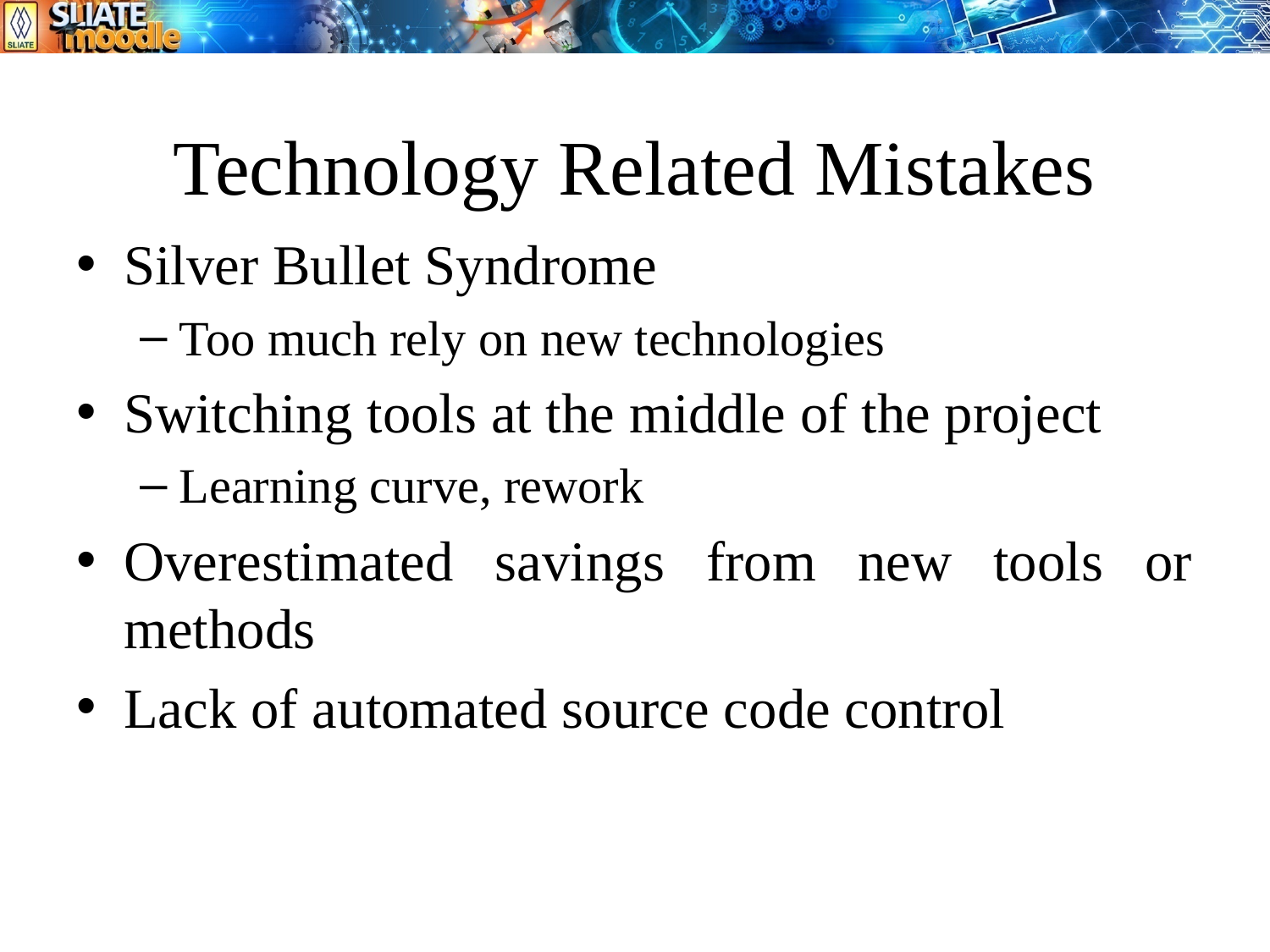

# Technology Related Mistakes
Silver Bullet Syndrome
Too much rely on new technologies
Switching tools at the middle of the project
Learning curve, rework
Overestimated savings from new tools or methods
Lack of automated source code control